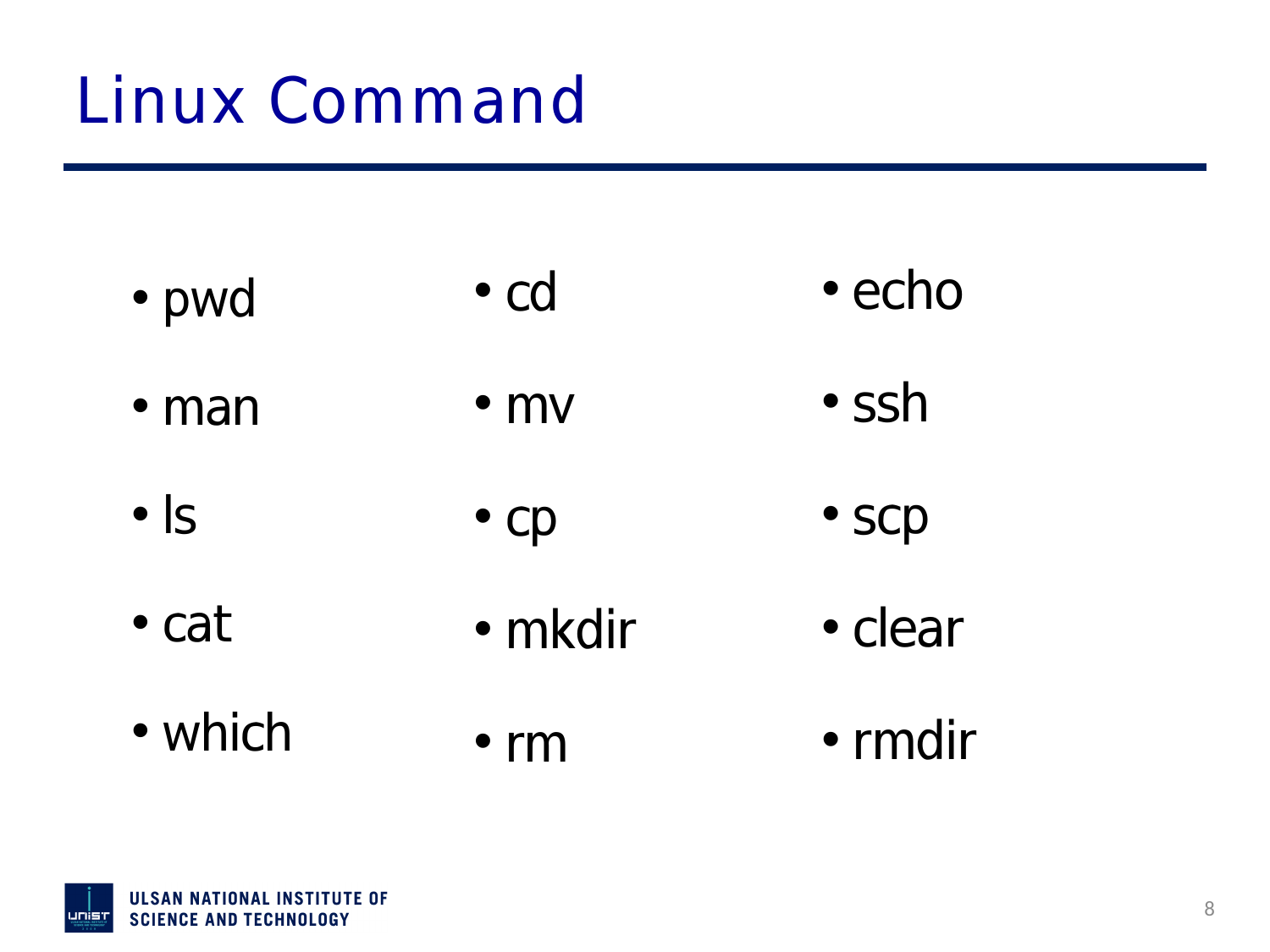

# Linux Command
echo
ssh
scp
clear
rmdir
cd
mv
cp
mkdir
rm
pwd
man
ls
cat
which